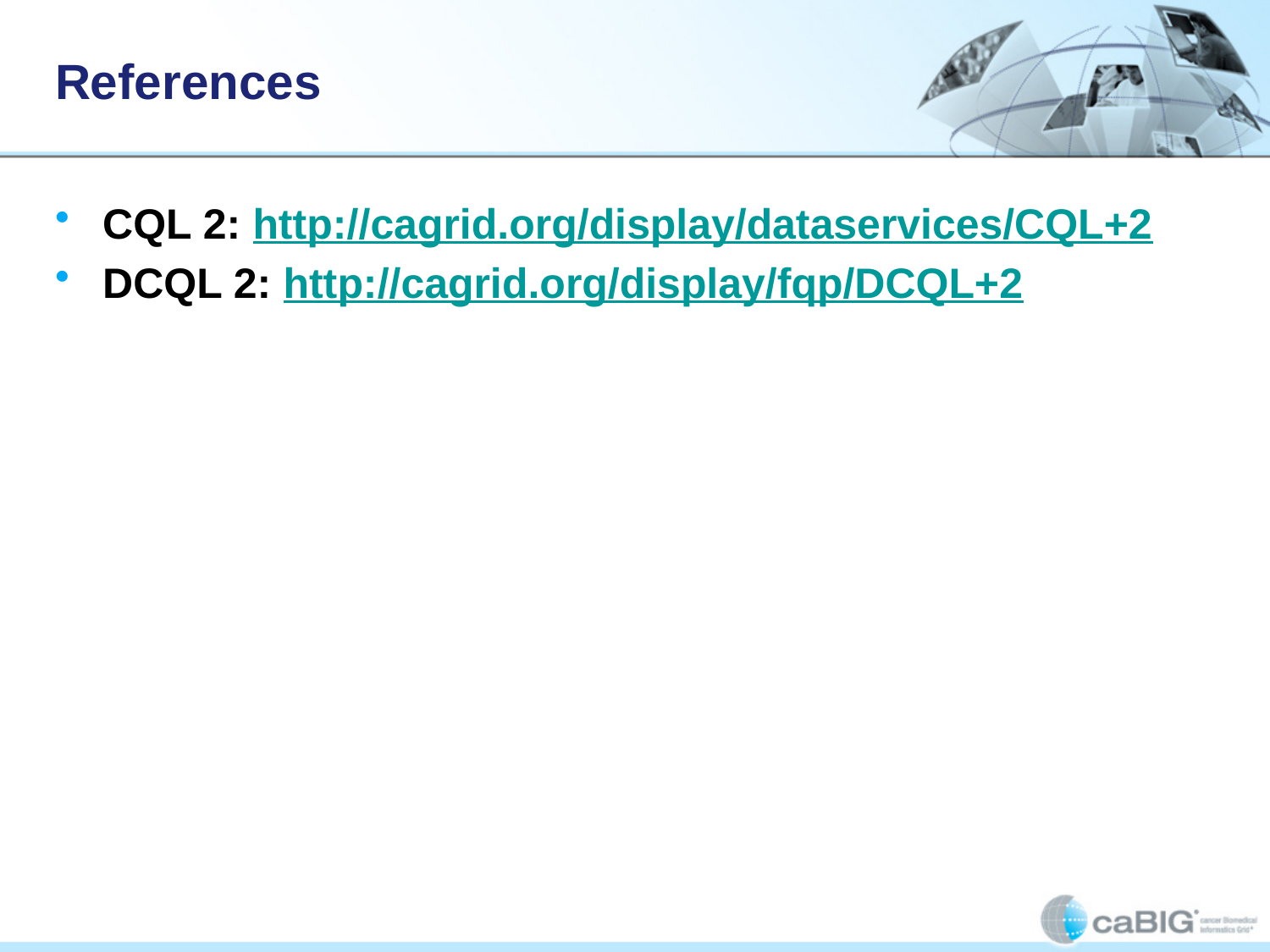

# References
CQL 2: http://cagrid.org/display/dataservices/CQL+2
DCQL 2: http://cagrid.org/display/fqp/DCQL+2